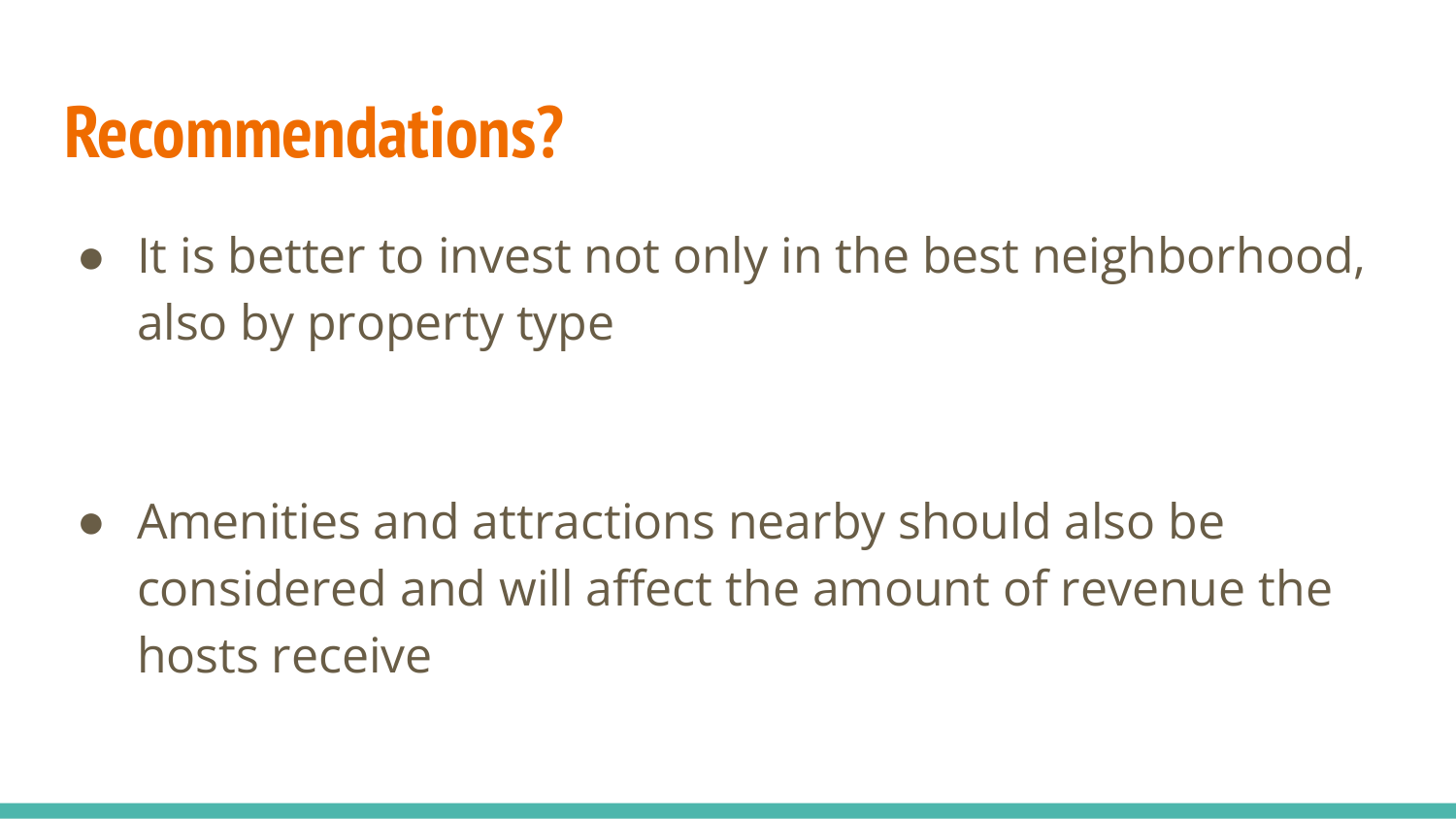

# Recommendations?
It is better to invest not only in the best neighborhood, also by property type

Amenities and attractions nearby should also be considered and will affect the amount of revenue the hosts receive